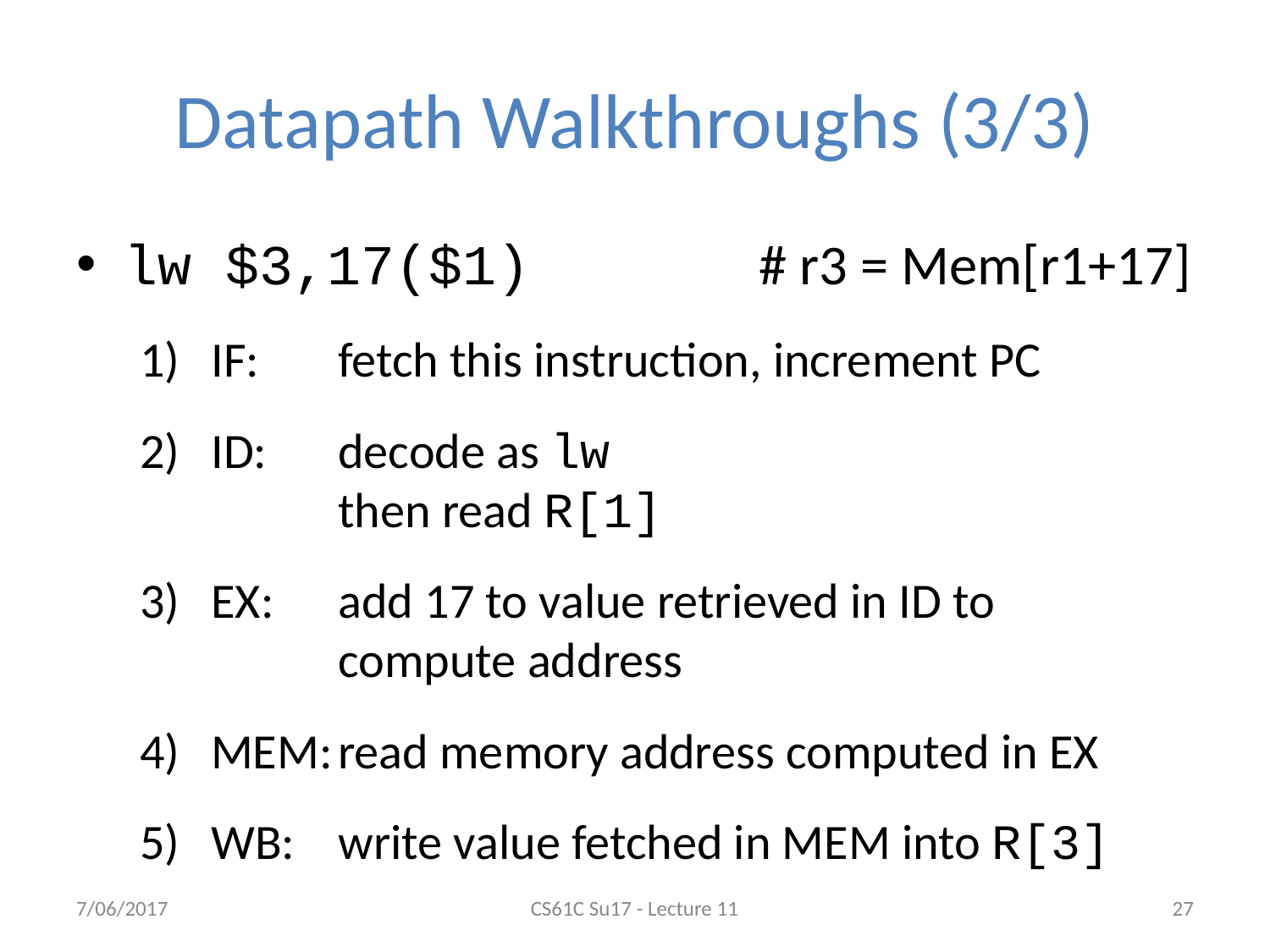

# Datapath Walkthroughs (3/3)
lw $3,17($1)		# r3 = Mem[r1+17]
IF:	fetch this instruction, increment PC
ID:	decode as lw
	then read R[1]
EX:	add 17 to value retrieved in ID to
	compute address
MEM:	read memory address computed in EX
WB:	write value fetched in MEM into R[3]
7/06/2017
CS61C Su17 - Lecture 11
27